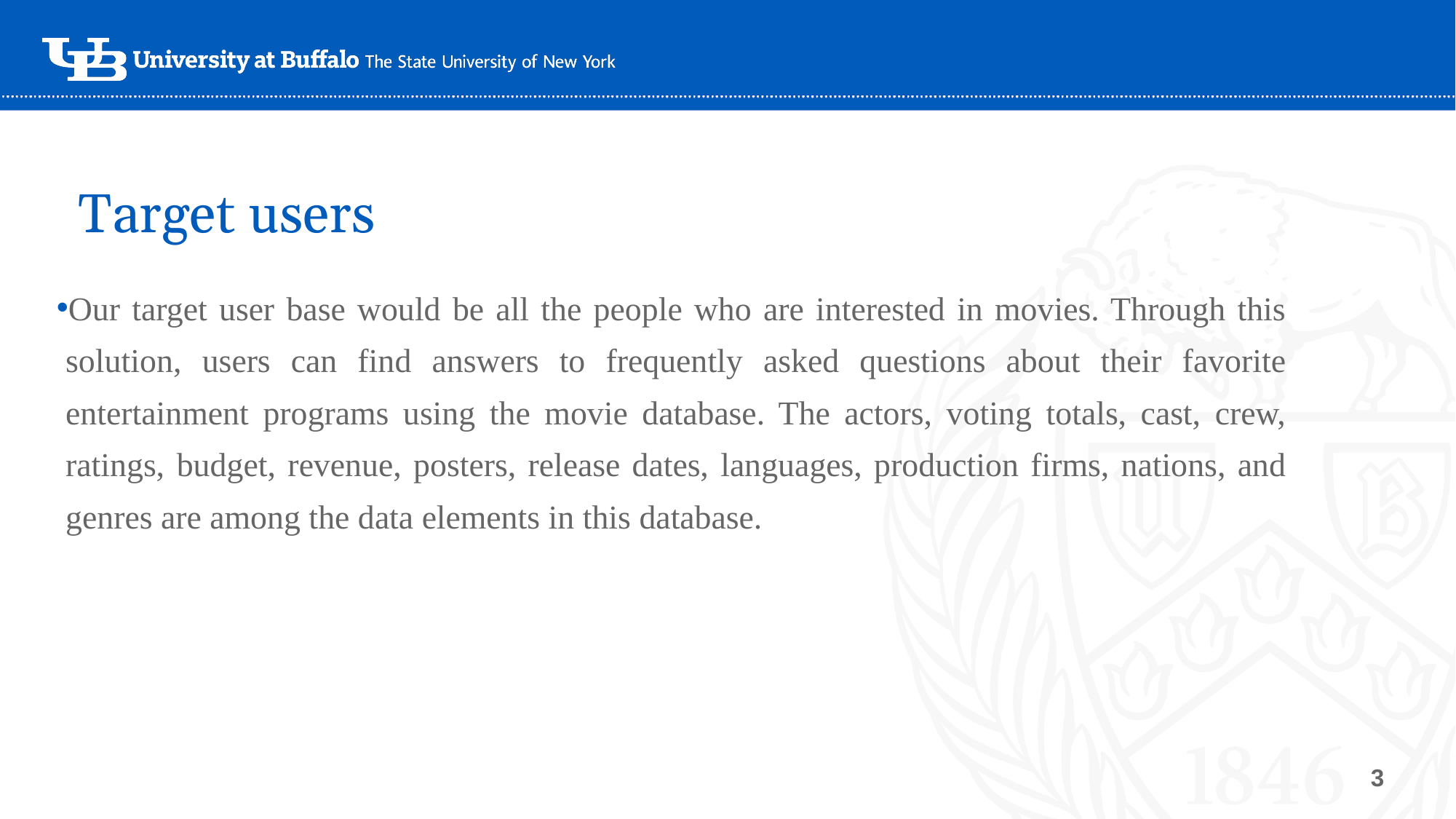

# Target users

Our target user base would be all the people who are interested in movies. Through this solution, users can find answers to frequently asked questions about their favorite entertainment programs using the movie database. The actors, voting totals, cast, crew, ratings, budget, revenue, posters, release dates, languages, production firms, nations, and genres are among the data elements in this database.

3